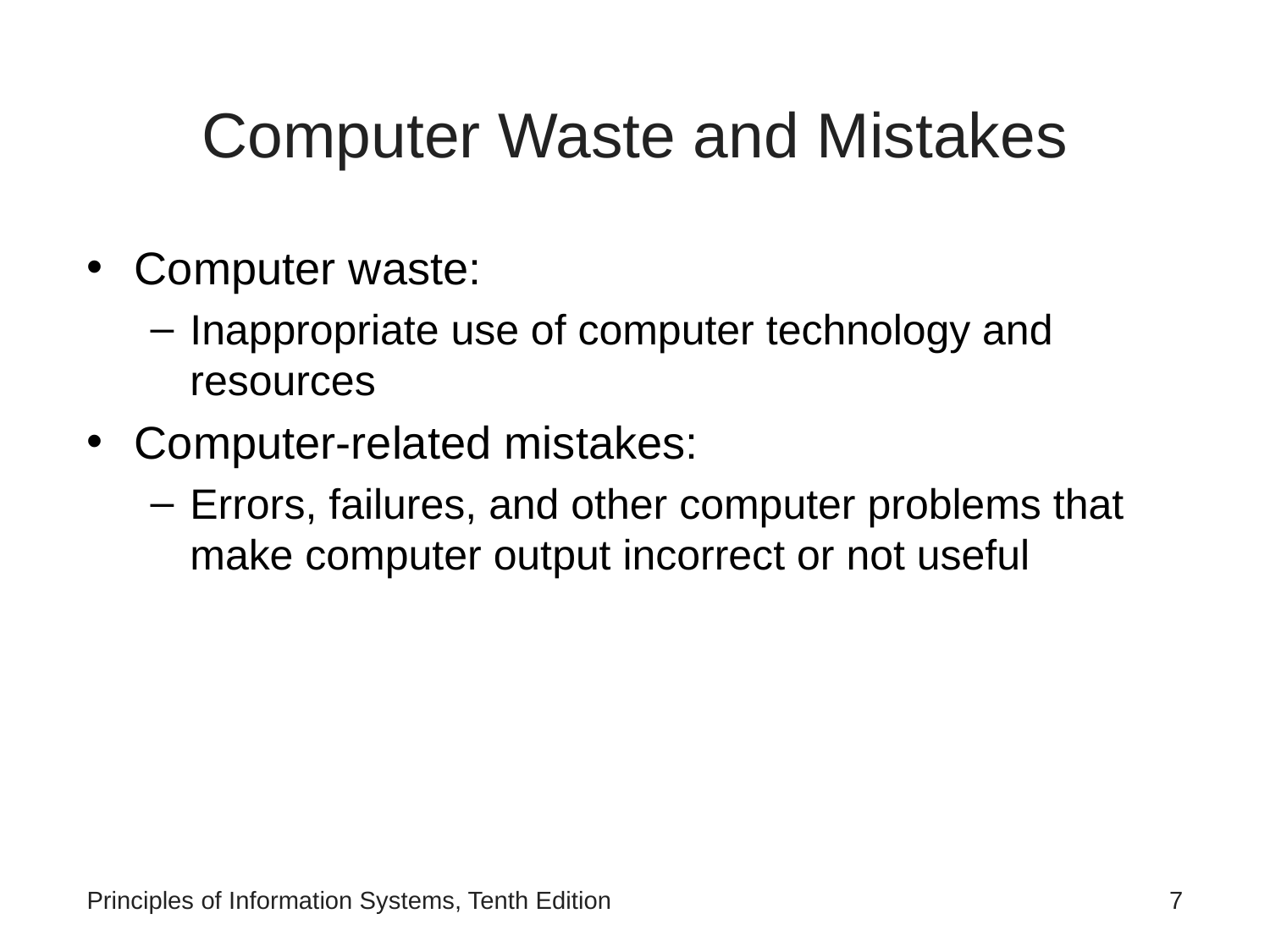

# Computer Waste and Mistakes
Computer waste:
Inappropriate use of computer technology and resources
Computer-related mistakes:
Errors, failures, and other computer problems that make computer output incorrect or not useful
Principles of Information Systems, Tenth Edition
7